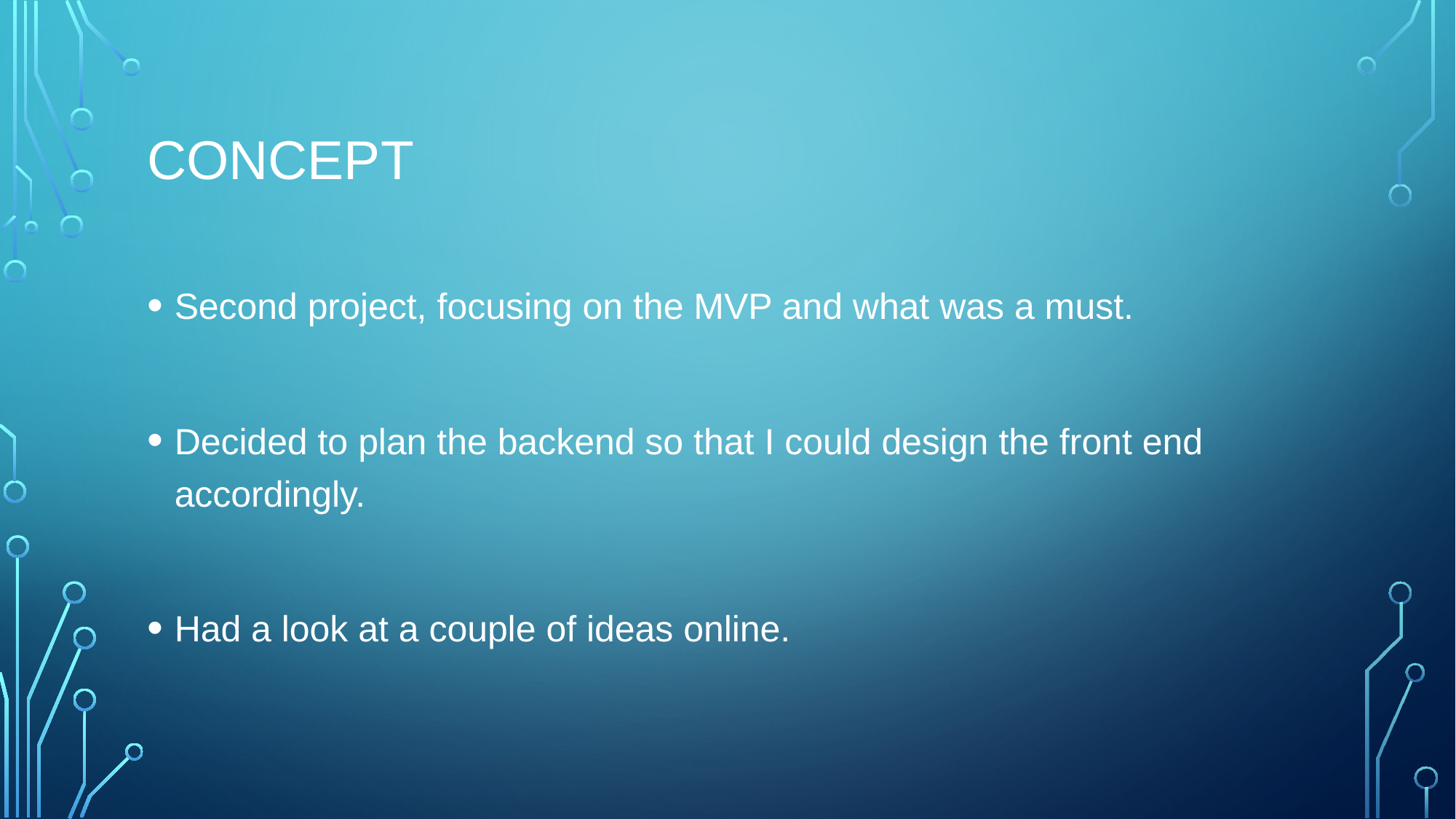

# Concept
Second project, focusing on the MVP and what was a must.

Decided to plan the backend so that I could design the front end accordingly.

Had a look at a couple of ideas online.